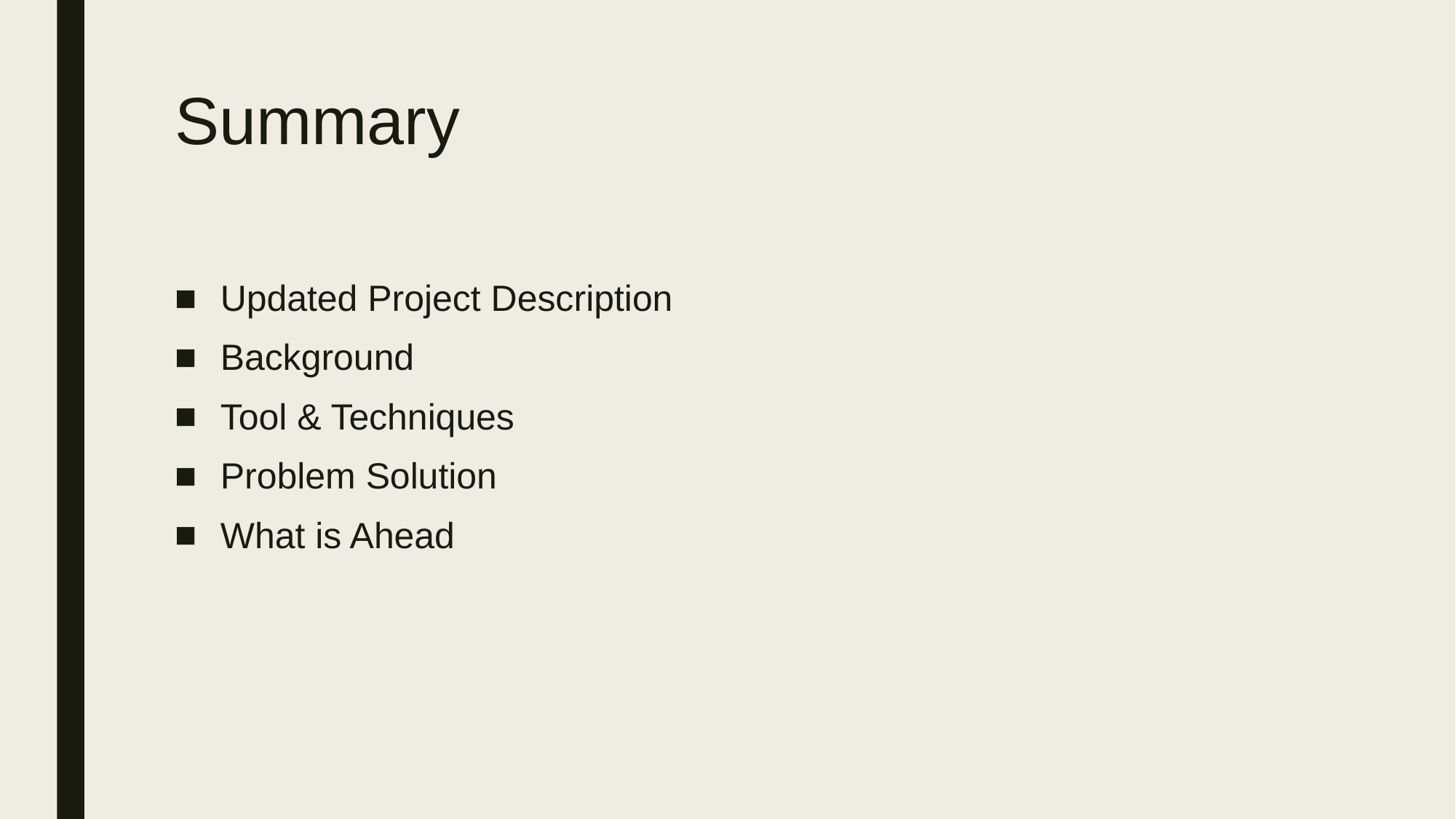

# Summary
Updated Project Description
Background
Tool & Techniques
Problem Solution
What is Ahead